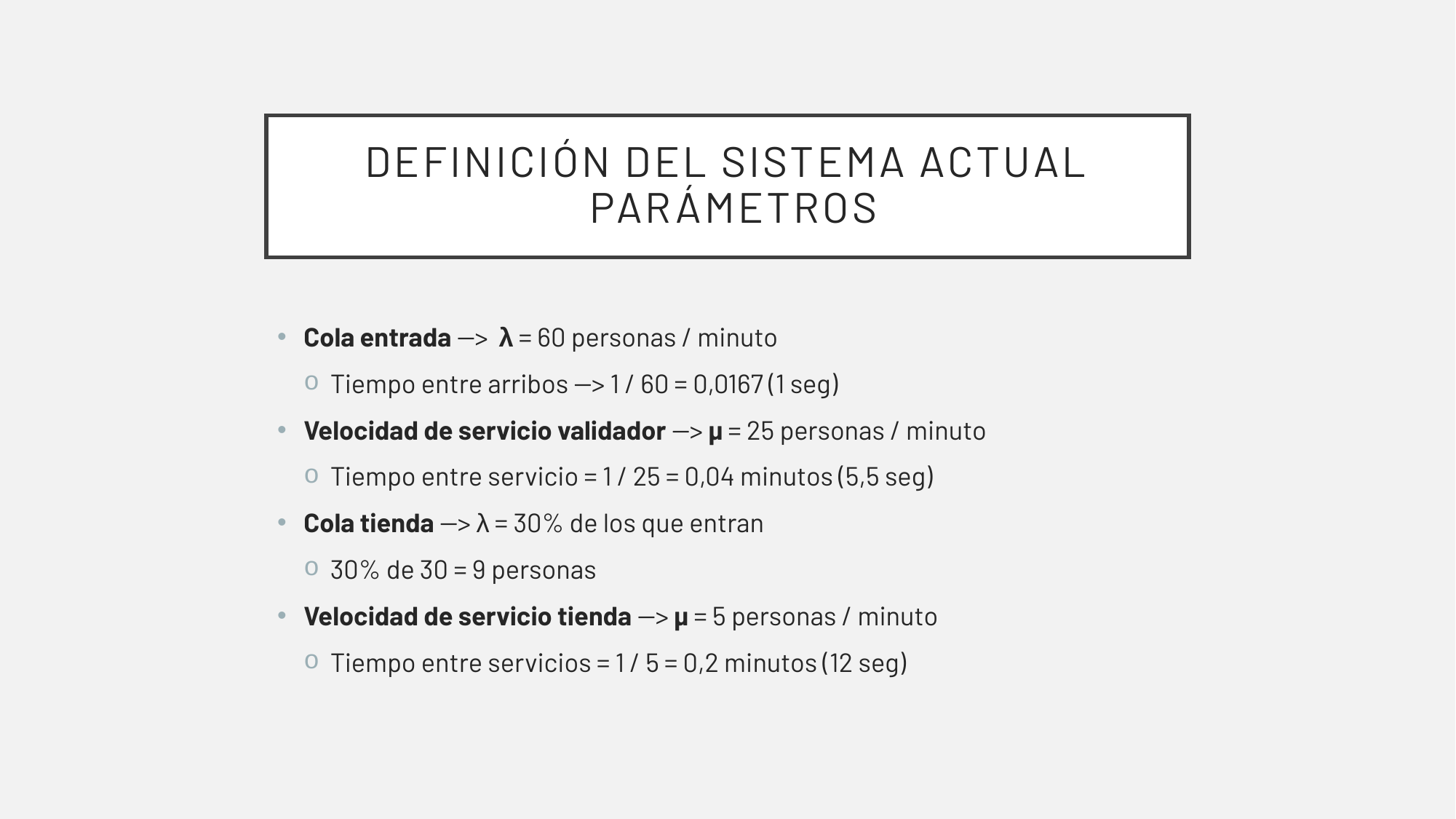

# Definición del Sistema actual  Parámetros
Cola entrada -->  λ = 60 personas / minuto
Tiempo entre arribos --> 1 / 60 = 0,0167 (1 seg)
Velocidad de servicio validador --> μ = 25 personas / minuto
Tiempo entre servicio = 1 / 25 = 0,04 minutos (5,5 seg)
Cola tienda --> λ = 30% de los que entran
30% de 30 = 9 personas
Velocidad de servicio tienda --> μ = 5 personas / minuto
Tiempo entre servicios = 1 / 5 = 0,2 minutos (12 seg)